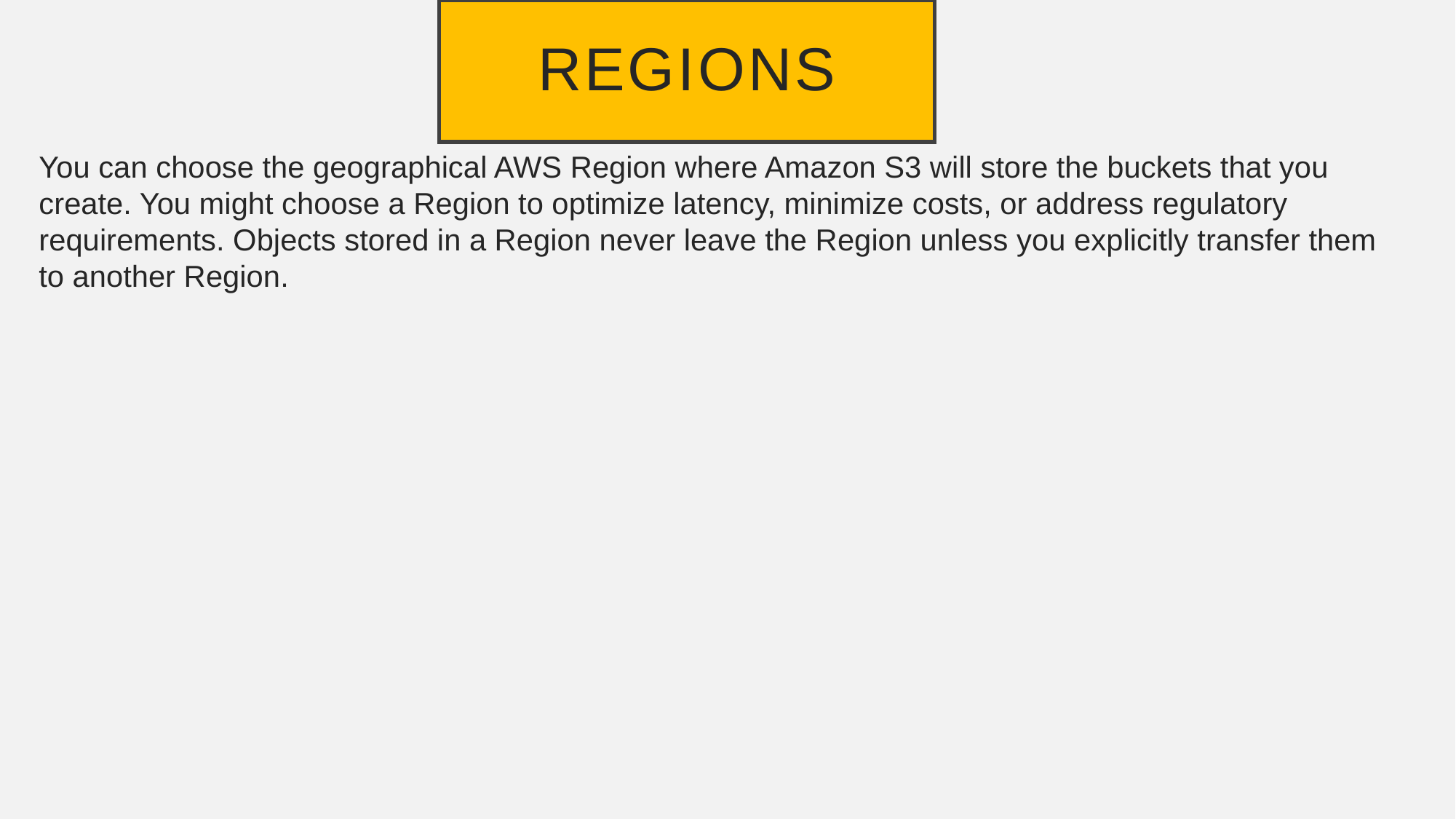

# REGIONS
You can choose the geographical AWS Region where Amazon S3 will store the buckets that you create. You might choose a Region to optimize latency, minimize costs, or address regulatory requirements. Objects stored in a Region never leave the Region unless you explicitly transfer them to another Region.